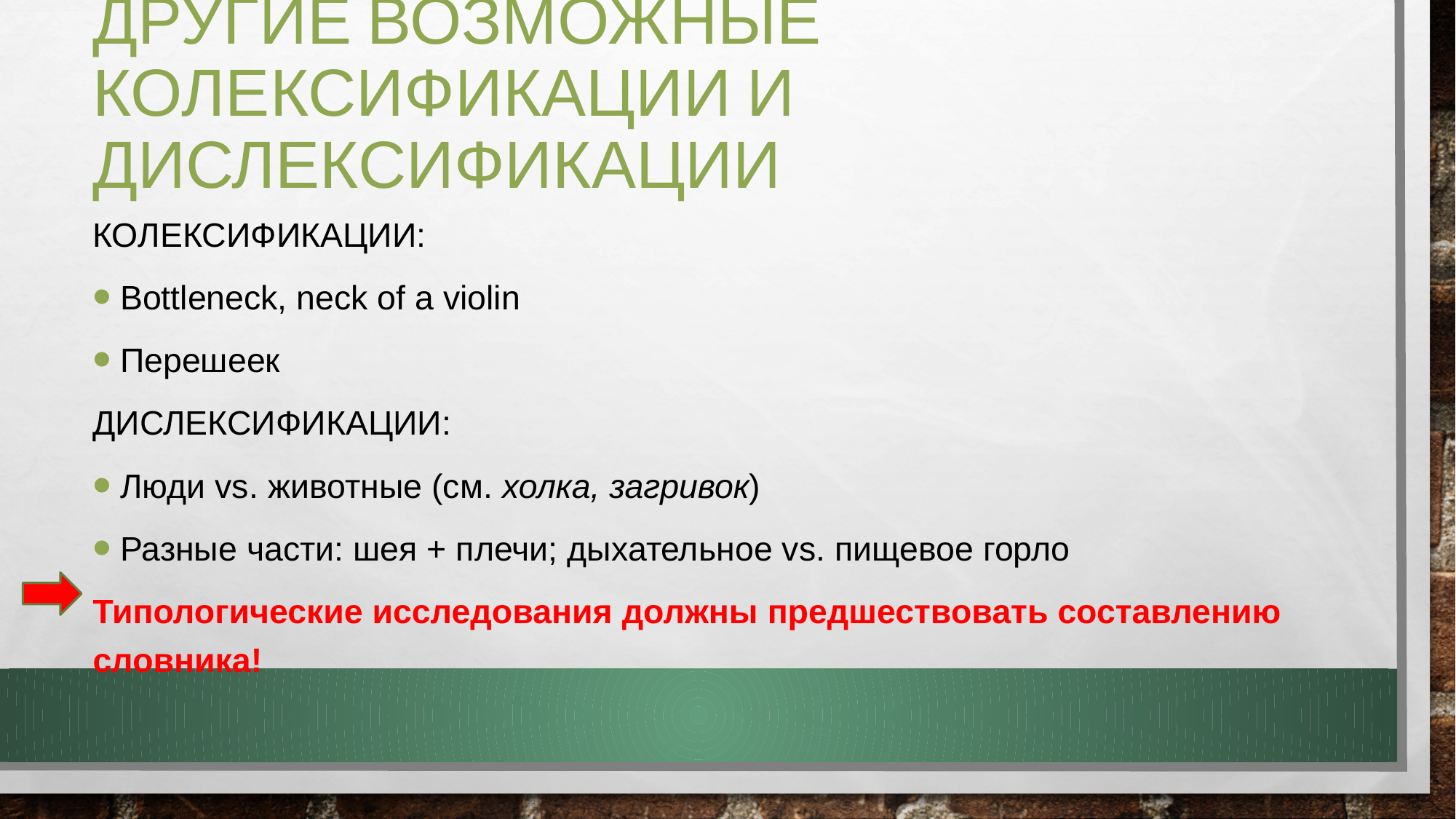

# Другие возможные колексификации и дислексификации
КОЛЕКСИФИКАЦИИ:
Bottleneck, neck of a violin
Перешеек
ДИСЛЕКСИФИКАЦИИ:
Люди vs. животные (см. холка, загривок)
Разные части: шея + плечи; дыхательное vs. пищевое горло
Типологические исследования должны предшествовать составлению словника!